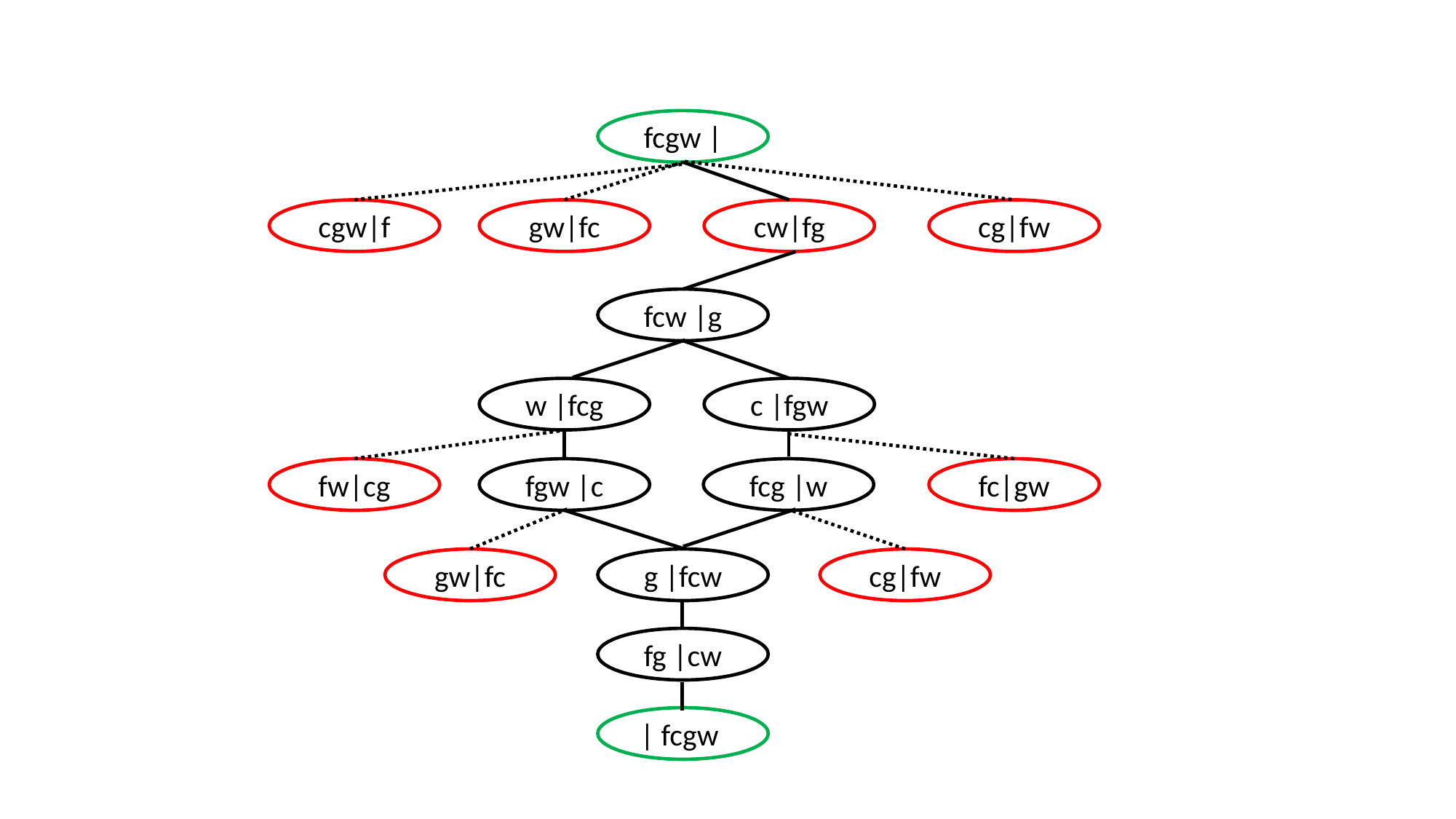

fcgw |
cgw|f
gw|fc
cw|fg
cg|fw
fcw |g
c |fgw
w |fcg
fcg |w
fgw |c
fc|gw
fw|cg
g |fcw
cg|fw
gw|fc
fg |cw
| fcgw